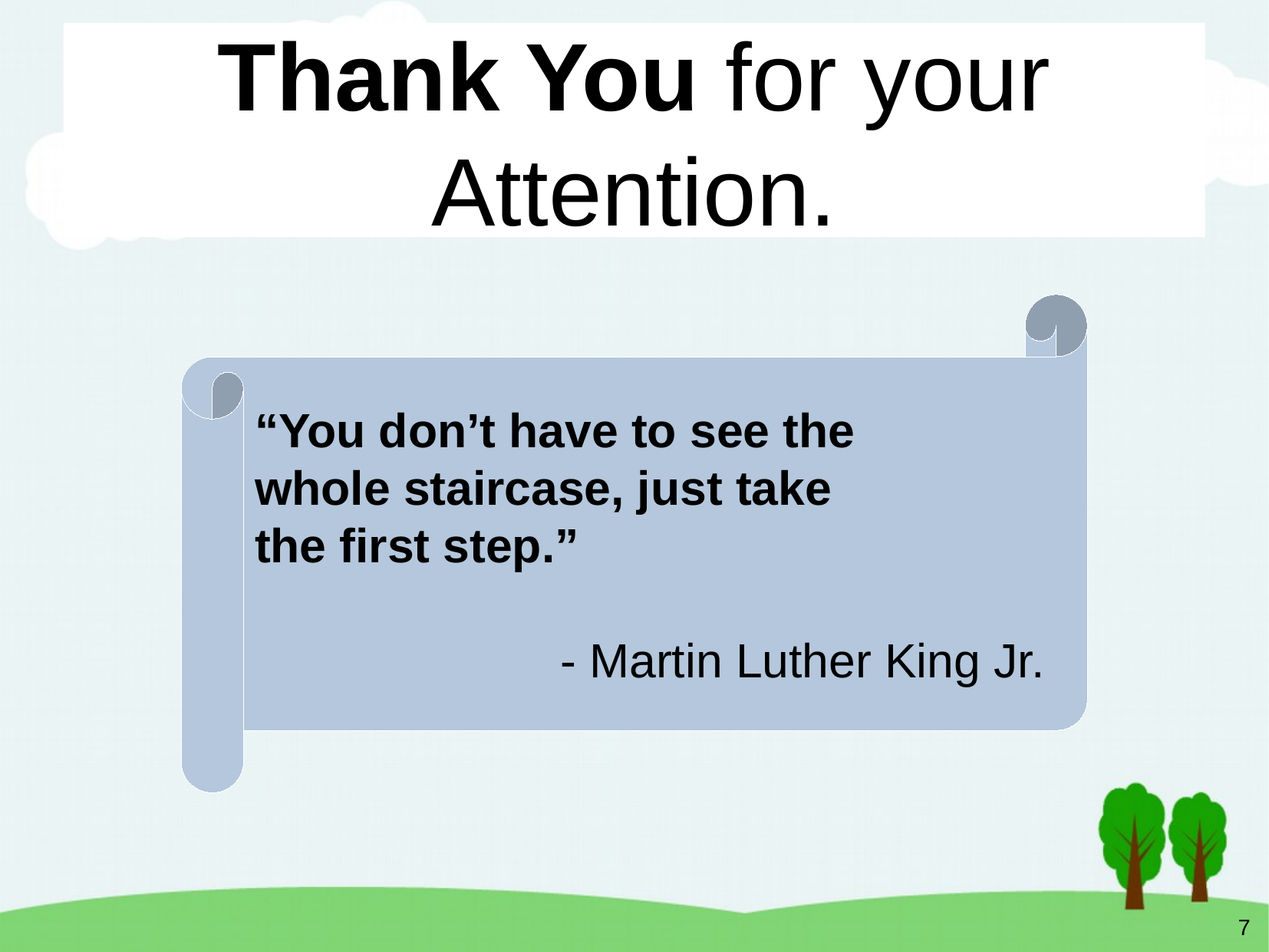

# Thank You for your Attention.
“You don’t have to see the
whole staircase, just take
the first step.”

- Martin Luther King Jr.
7